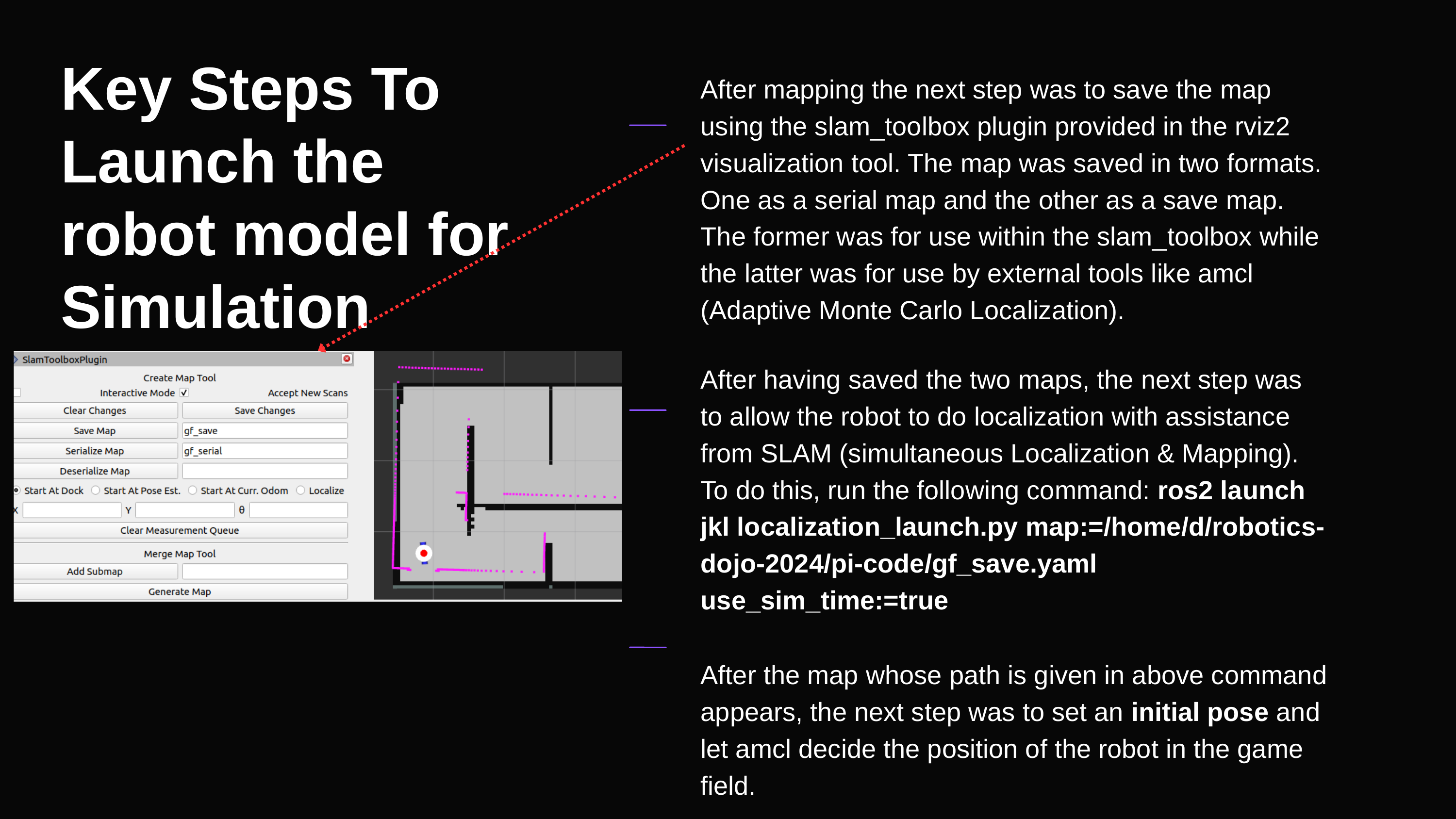

Key Steps To Launch the robot model for Simulation
| After mapping the next step was to save the map using the slam\_toolbox plugin provided in the rviz2 visualization tool. The map was saved in two formats. One as a serial map and the other as a save map. The former was for use within the slam\_toolbox while the latter was for use by external tools like amcl (Adaptive Monte Carlo Localization). |
| --- |
| After having saved the two maps, the next step was to allow the robot to do localization with assistance from SLAM (simultaneous Localization & Mapping). To do this, run the following command: ros2 launch jkl localization\_launch.py map:=/home/d/robotics-dojo-2024/pi-code/gf\_save.yaml use\_sim\_time:=true |
| After the map whose path is given in above command appears, the next step was to set an initial pose and let amcl decide the position of the robot in the game field. |